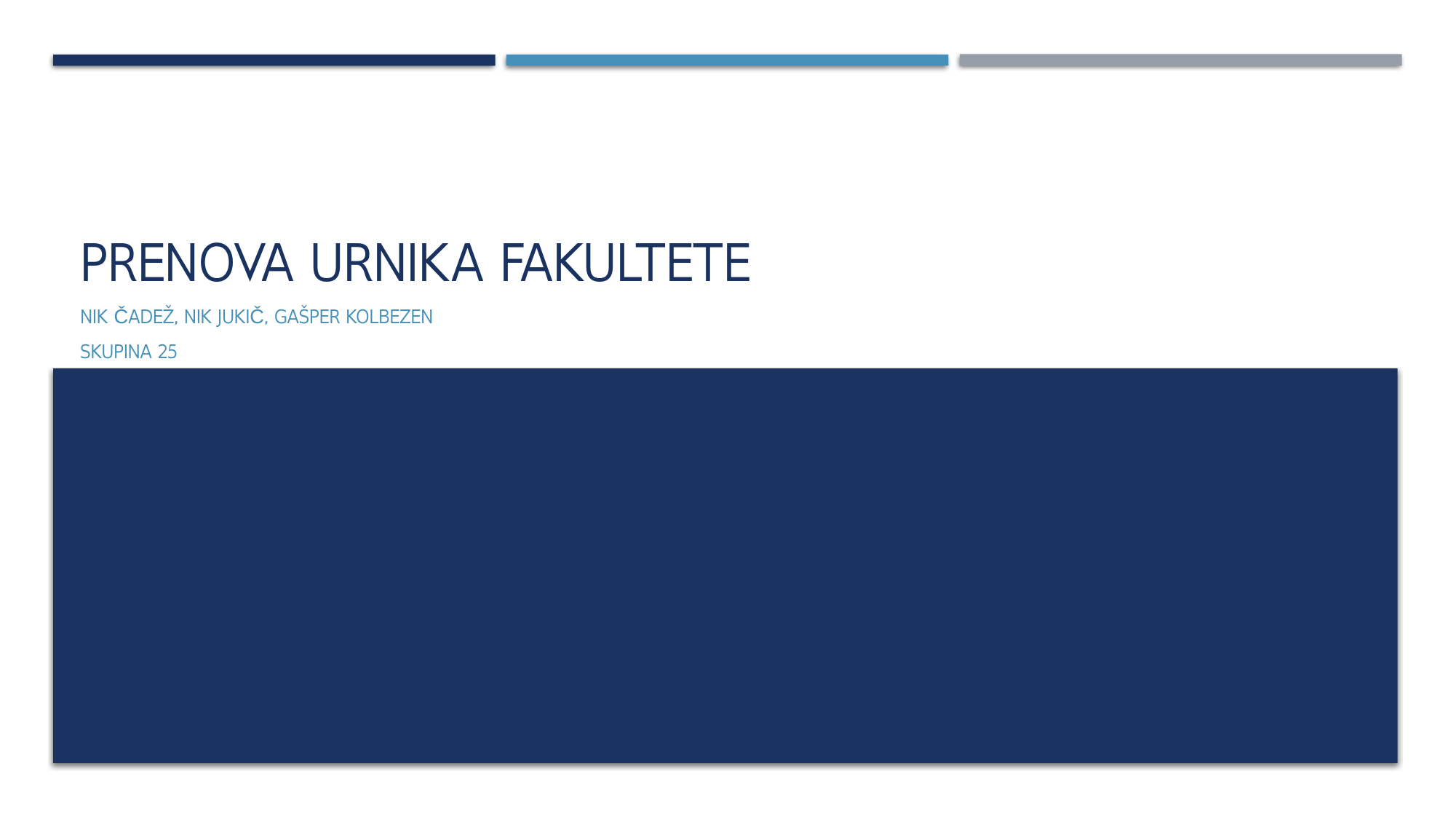

# Prenova Urnika Fakultete
Nik Čadež, Nik Jukič, Gašper Kolbezen
Skupina 25